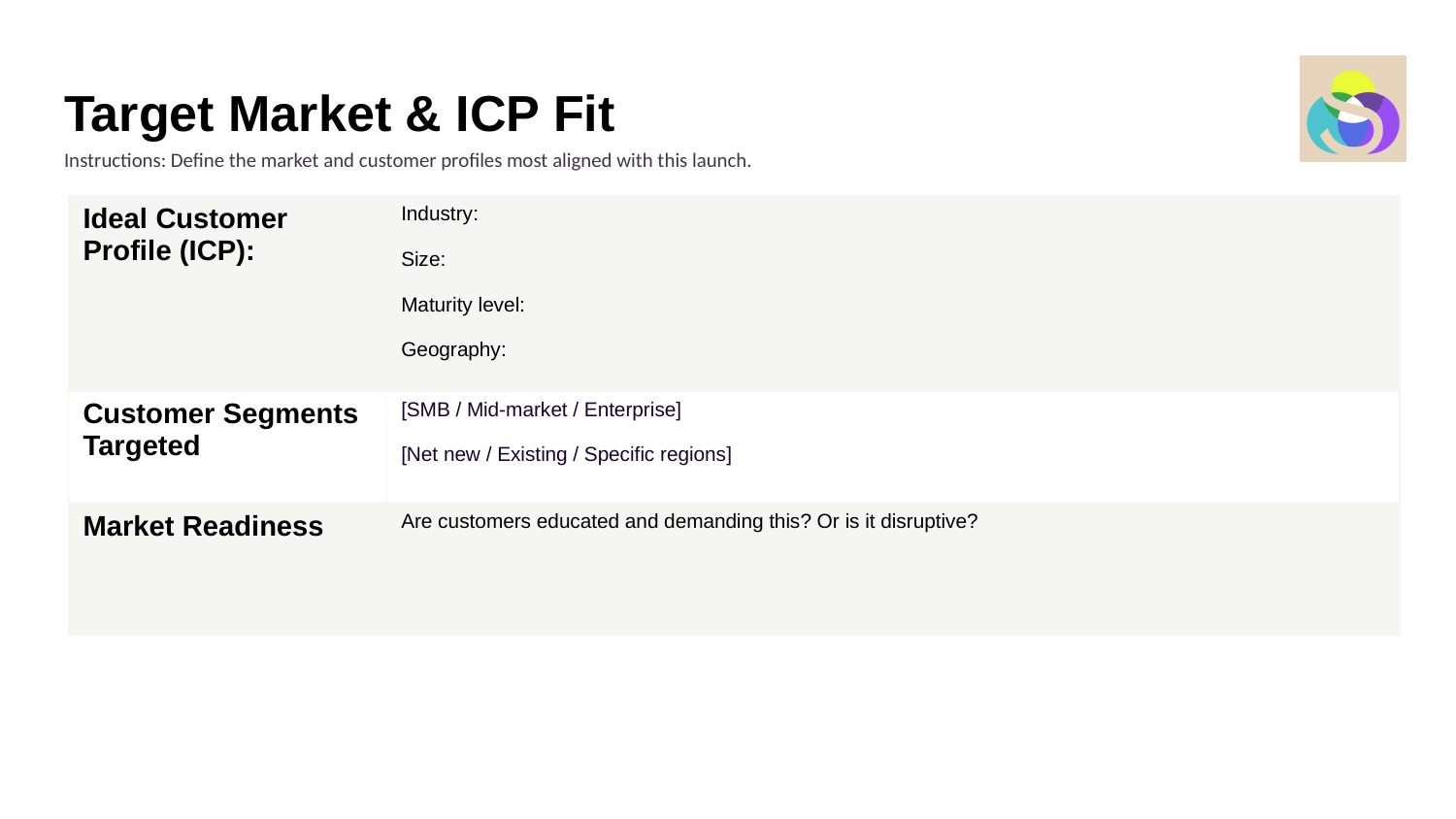

# Target Market & ICP Fit
Instructions: Define the market and customer profiles most aligned with this launch.
| Ideal Customer Profile (ICP): | Industry: Size: Maturity level: Geography: |
| --- | --- |
| Customer Segments Targeted | [SMB / Mid-market / Enterprise] [Net new / Existing / Specific regions] |
| Market Readiness | Are customers educated and demanding this? Or is it disruptive? |